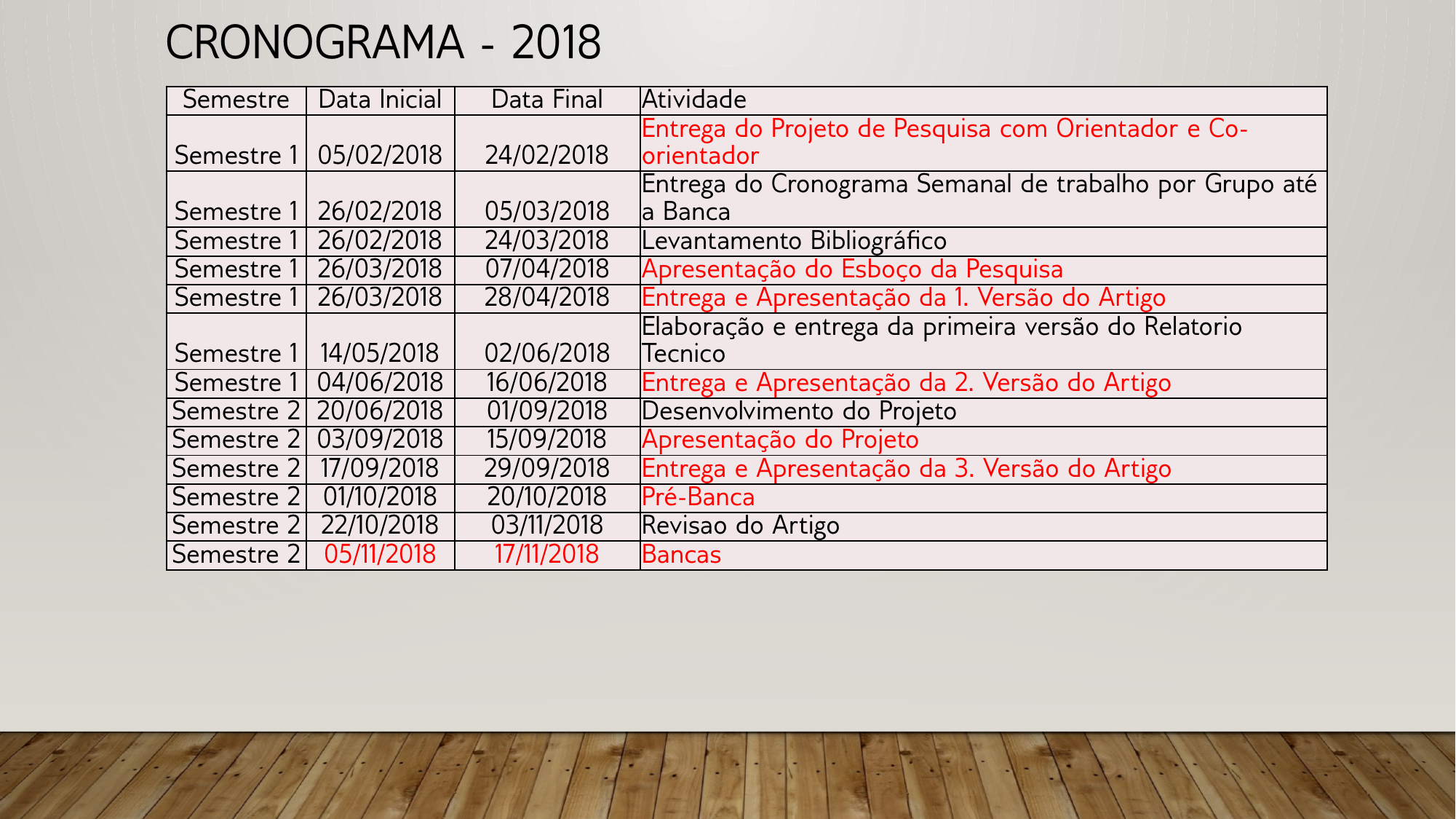

# Cronograma - 2018
| Semestre | Data Inicial | Data Final | Atividade |
| --- | --- | --- | --- |
| Semestre 1 | 05/02/2018 | 24/02/2018 | Entrega do Projeto de Pesquisa com Orientador e Co-orientador |
| Semestre 1 | 26/02/2018 | 05/03/2018 | Entrega do Cronograma Semanal de trabalho por Grupo até a Banca |
| Semestre 1 | 26/02/2018 | 24/03/2018 | Levantamento Bibliográfico |
| Semestre 1 | 26/03/2018 | 07/04/2018 | Apresentação do Esboço da Pesquisa |
| Semestre 1 | 26/03/2018 | 28/04/2018 | Entrega e Apresentação da 1. Versão do Artigo |
| Semestre 1 | 14/05/2018 | 02/06/2018 | Elaboração e entrega da primeira versão do Relatorio Tecnico |
| Semestre 1 | 04/06/2018 | 16/06/2018 | Entrega e Apresentação da 2. Versão do Artigo |
| Semestre 2 | 20/06/2018 | 01/09/2018 | Desenvolvimento do Projeto |
| Semestre 2 | 03/09/2018 | 15/09/2018 | Apresentação do Projeto |
| Semestre 2 | 17/09/2018 | 29/09/2018 | Entrega e Apresentação da 3. Versão do Artigo |
| Semestre 2 | 01/10/2018 | 20/10/2018 | Pré-Banca |
| Semestre 2 | 22/10/2018 | 03/11/2018 | Revisao do Artigo |
| Semestre 2 | 05/11/2018 | 17/11/2018 | Bancas |